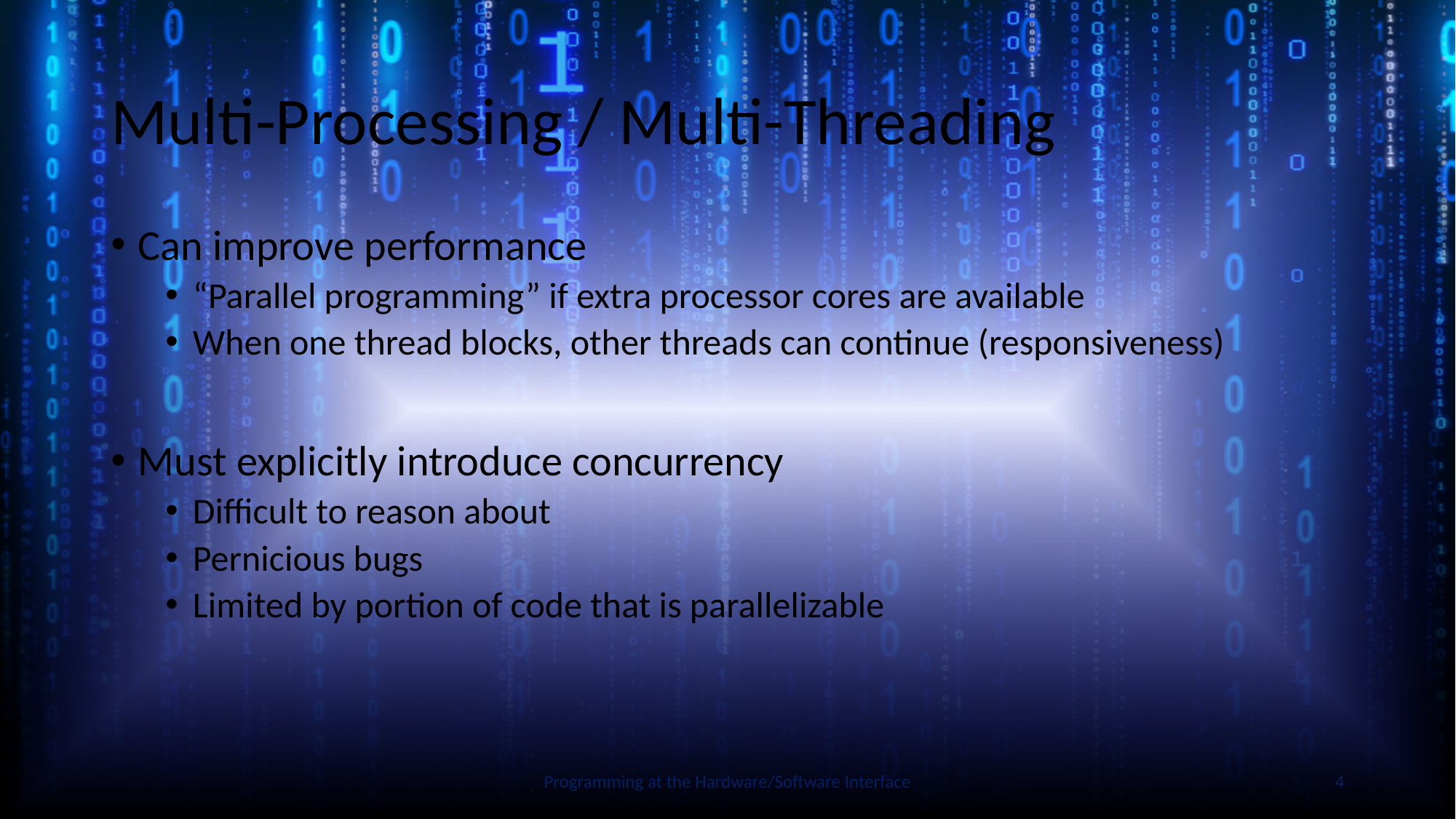

# Multi-Processing / Multi-Threading
Can improve performance
“Parallel programming” if extra processor cores are available
When one thread blocks, other threads can continue (responsiveness)

Must explicitly introduce concurrency
Difficult to reason about
Pernicious bugs
Limited by portion of code that is parallelizable
Slide by Bohn
Programming at the Hardware/Software Interface
4